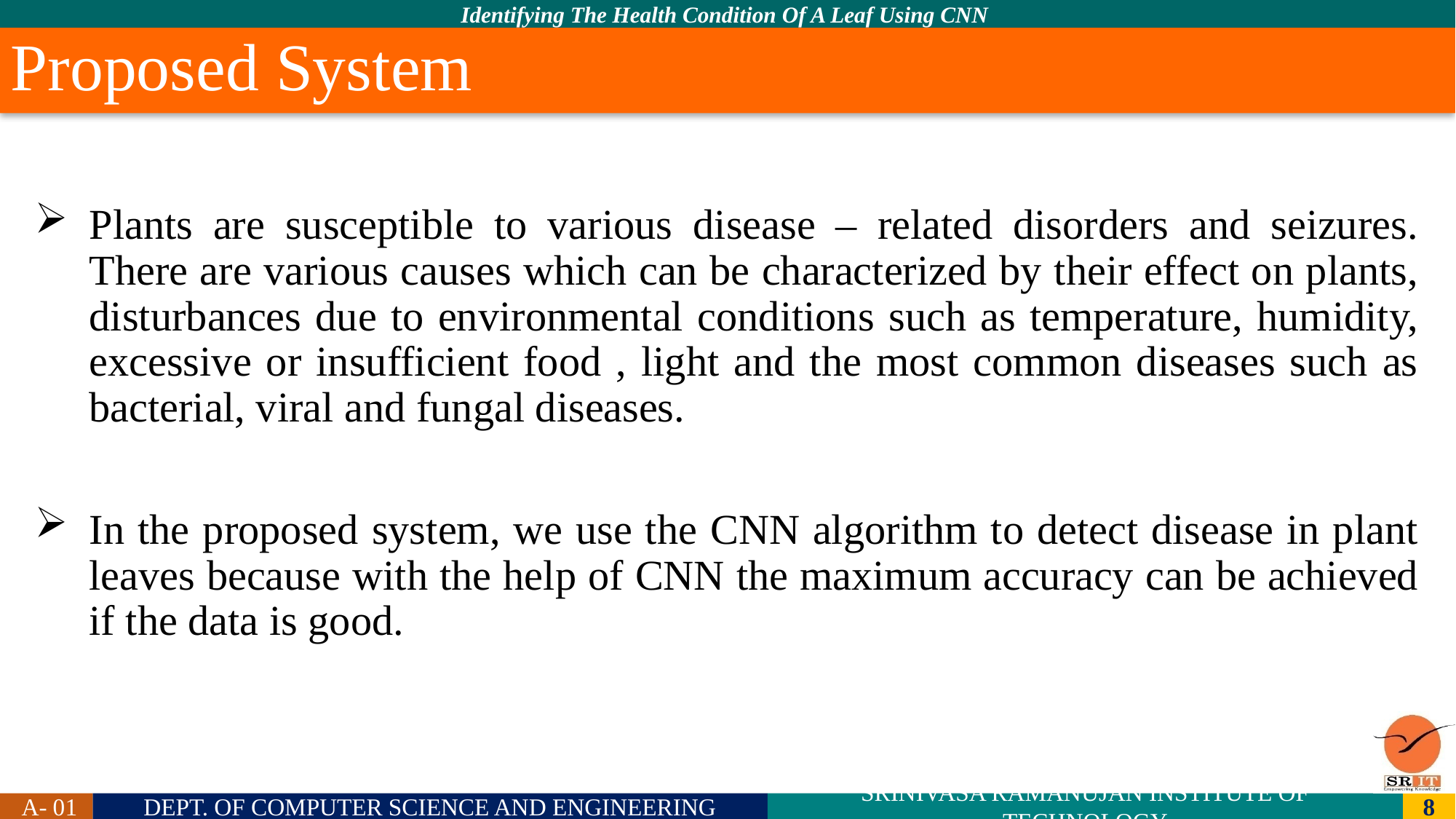

# Proposed System

Plants are susceptible to various disease – related disorders and seizures. There are various causes which can be characterized by their effect on plants, disturbances due to environmental conditions such as temperature, humidity, excessive or insufficient food , light and the most common diseases such as bacterial, viral and fungal diseases.

In the proposed system, we use the CNN algorithm to detect disease in plant leaves because with the help of CNN the maximum accuracy can be achieved if the data is good.